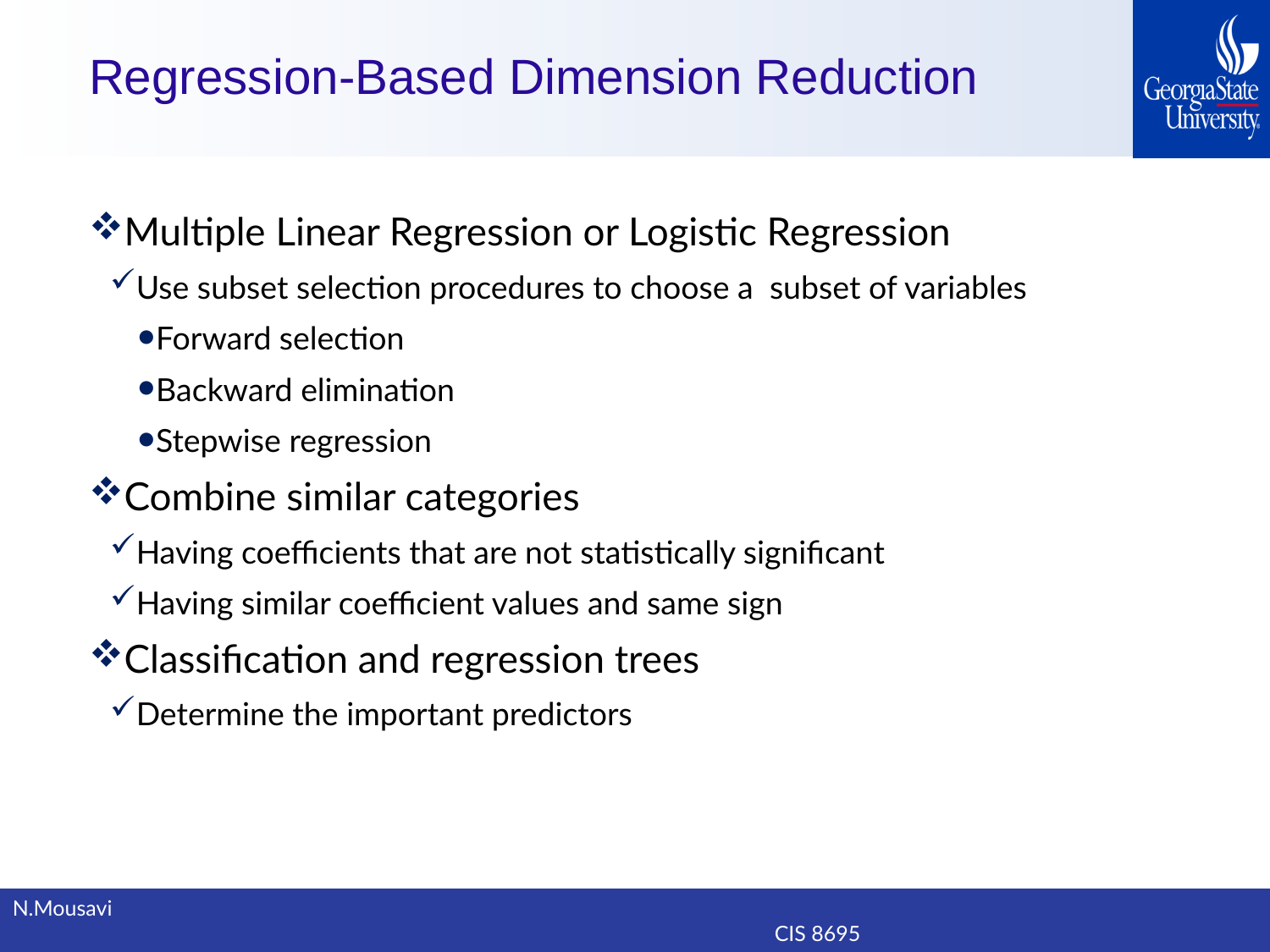

# Regression-Based Dimension Reduction
Multiple Linear Regression or Logistic Regression
Use subset selection procedures to choose a  subset of variables
Forward selection
Backward elimination
Stepwise regression
Combine similar categories
Having coefficients that are not statistically significant
Having similar coefficient values and same sign
Classification and regression trees
Determine the important predictors